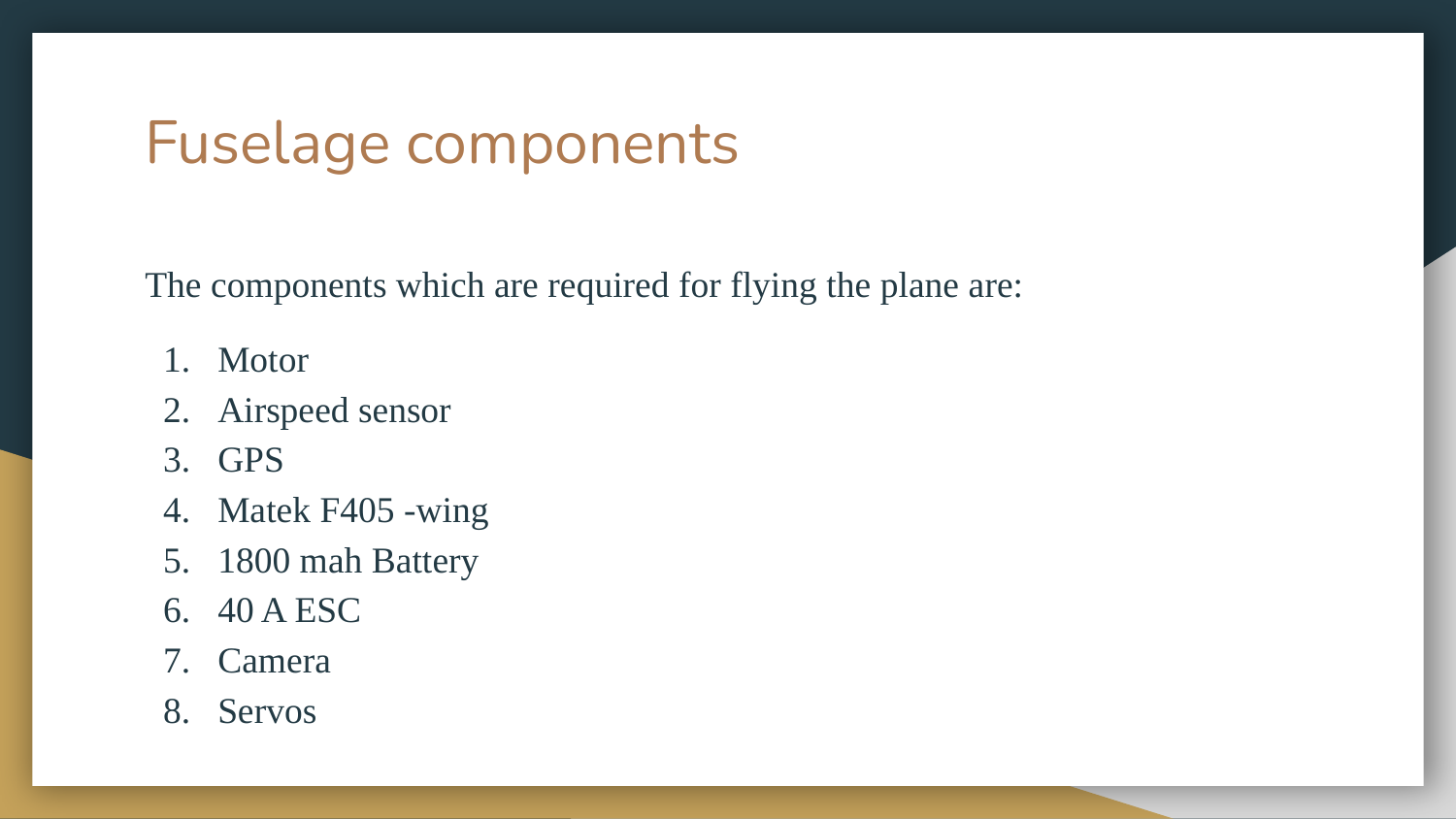

# Fuselage components
The components which are required for flying the plane are:
Motor
Airspeed sensor
GPS
Matek F405 -wing
1800 mah Battery
40 A ESC
Camera
Servos